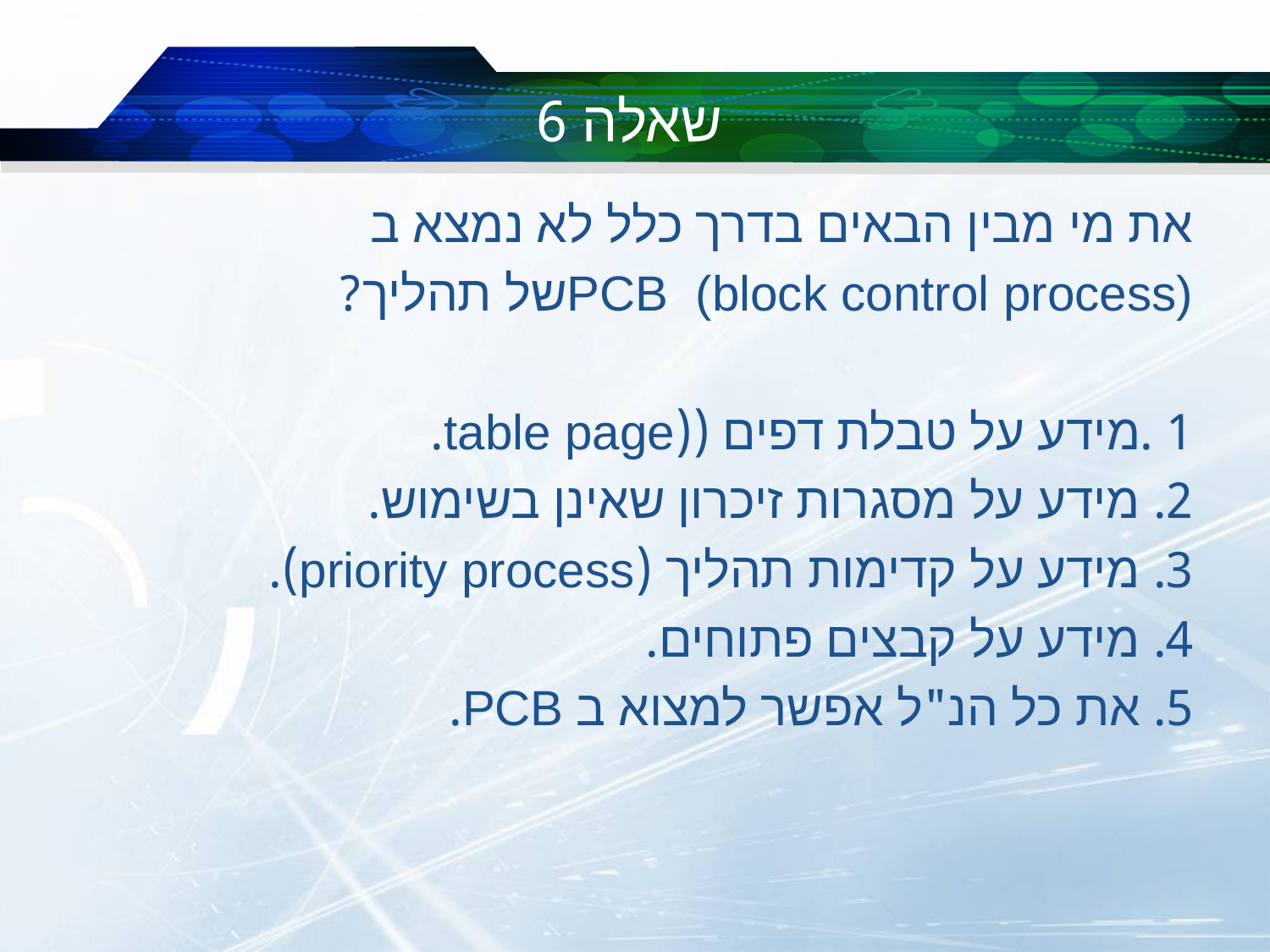

# שאלה 6
את מי מבין הבאים בדרך כלל לא​ נמצא ב
PCB ­ (block control process)של תהליך?

1 .מידע על טבלת דפים ((table page.
2. מידע על מסגרות זיכרון שאינן בשימוש.
3. מידע על קדימות תהליך (priority process).
4. מידע על קבצים פתוחים.
5. את כל הנ"ל אפשר למצוא ב­ PCB.